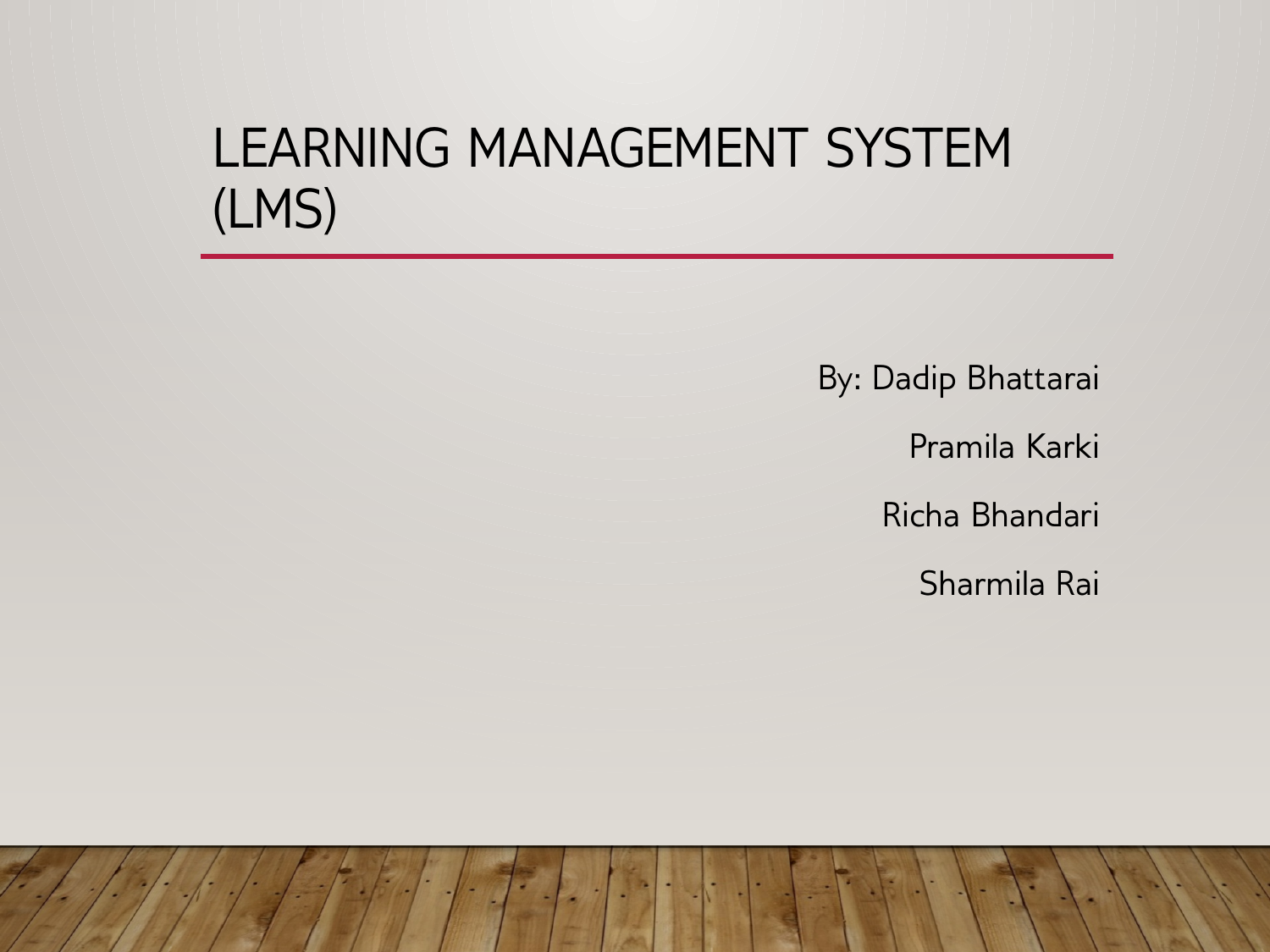

# Learning Management System (LMS)

By: Dadip Bhattarai
 Pramila Karki
 Richa Bhandari
 Sharmila Rai